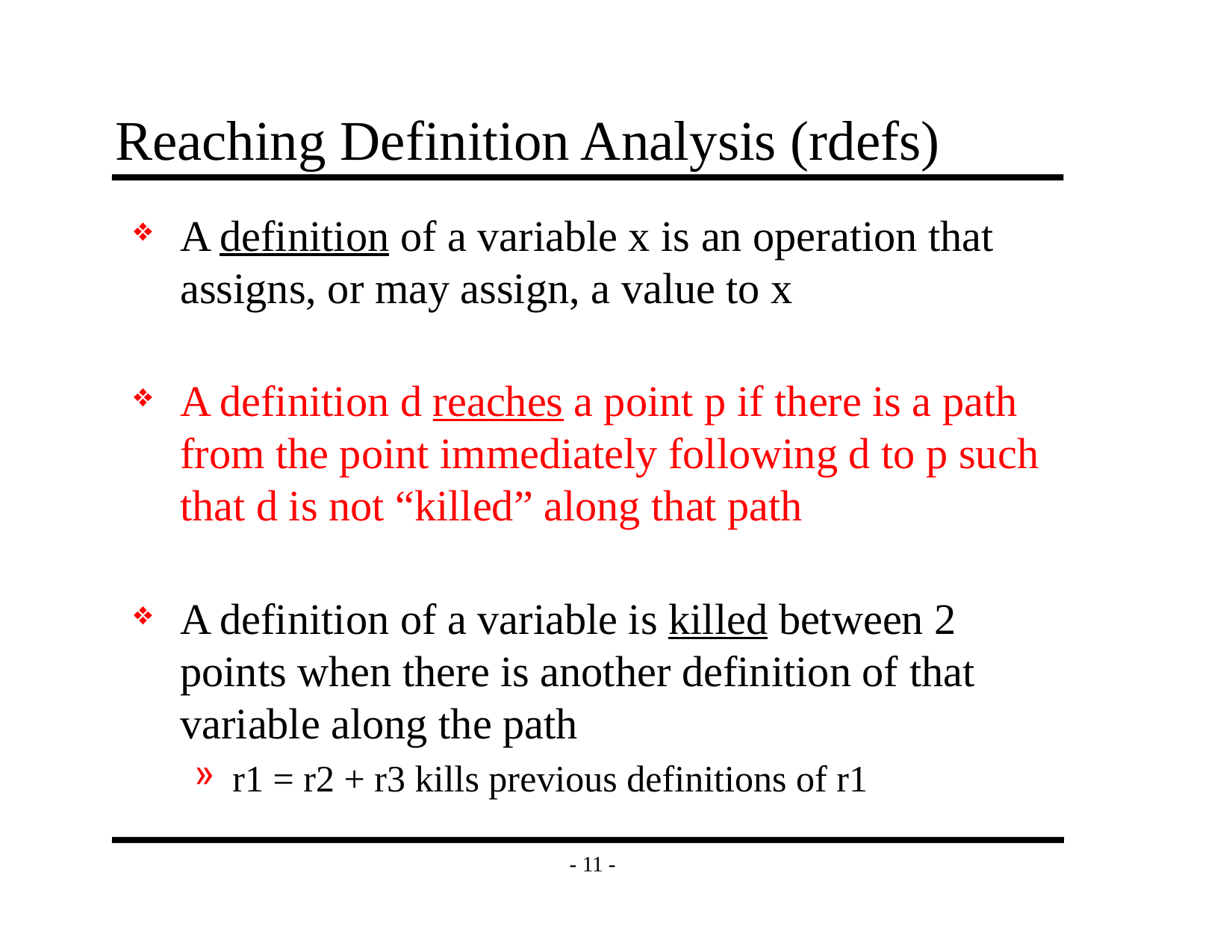

# Reaching Definition Analysis (rdefs)
A definition of a variable x is an operation that assigns, or may assign, a value to x
A definition d reaches a point p if there is a path from the point immediately following d to p such that d is not “killed” along that path
A definition of a variable is killed between 2 points when there is another definition of that variable along the path
r1 = r2 + r3 kills previous definitions of r1